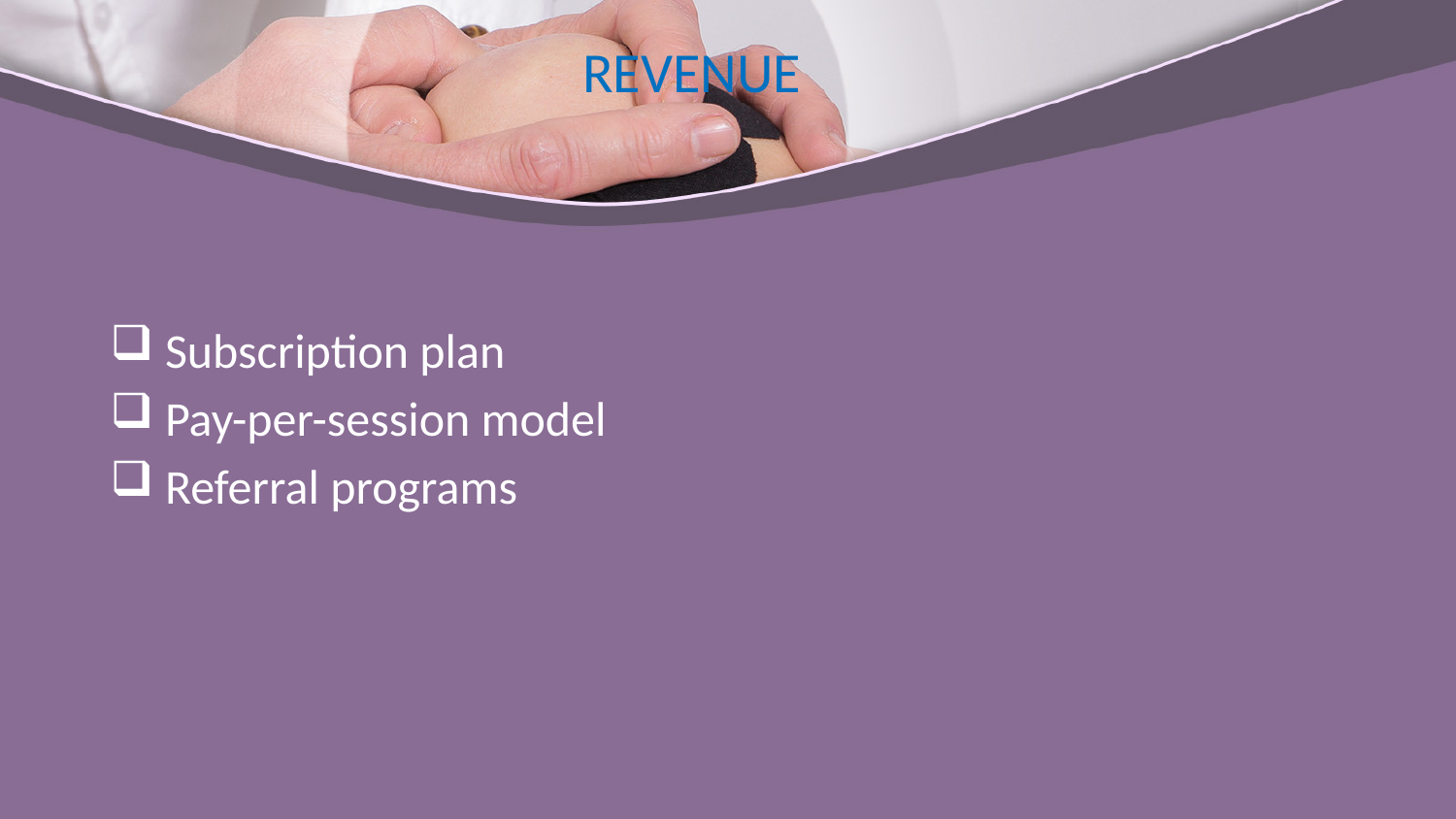

# REVENUE
Subscription plan
Pay-per-session model
Referral programs